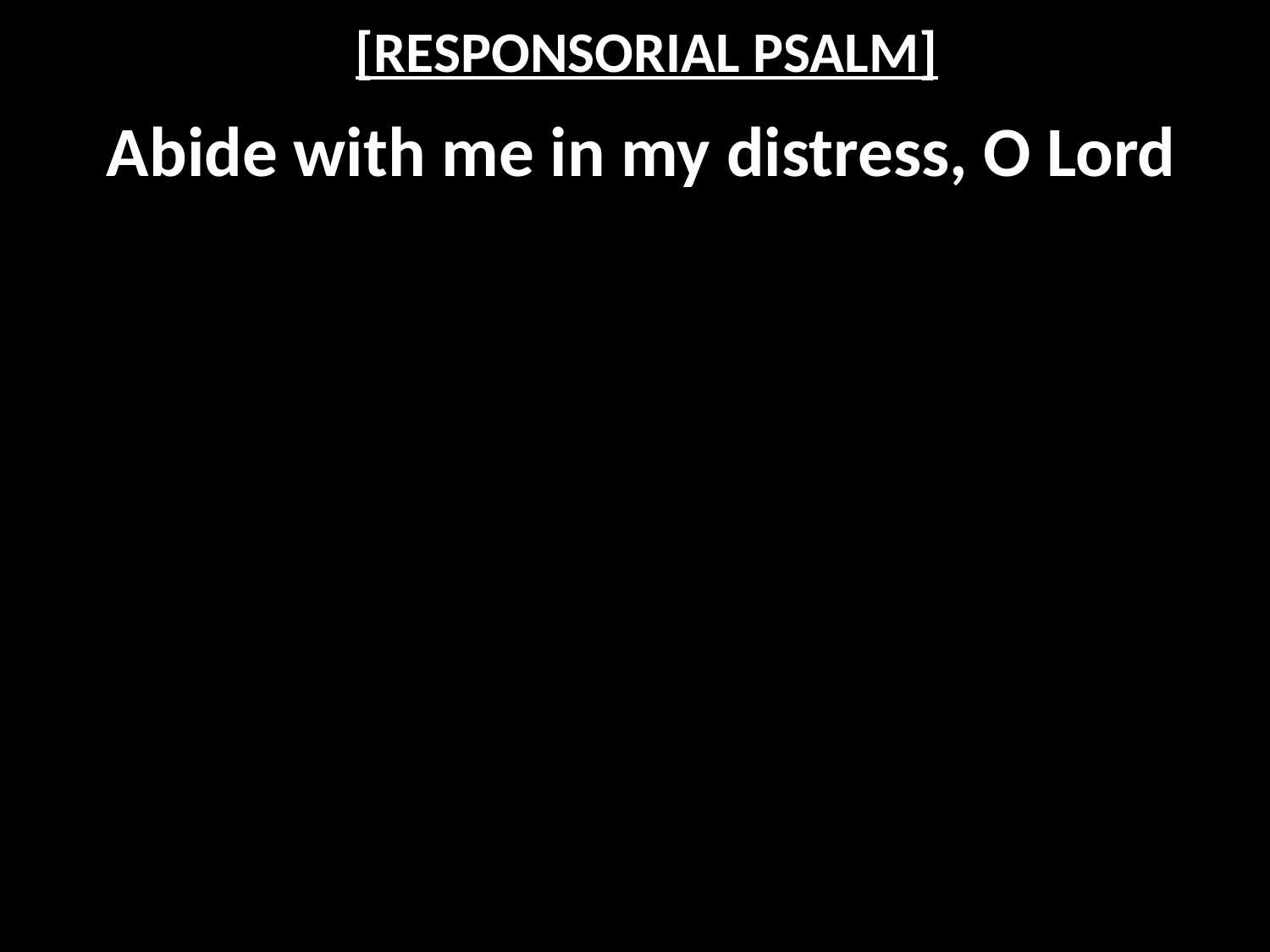

# [RESPONSORIAL PSALM]
Abide with me in my distress, O Lord